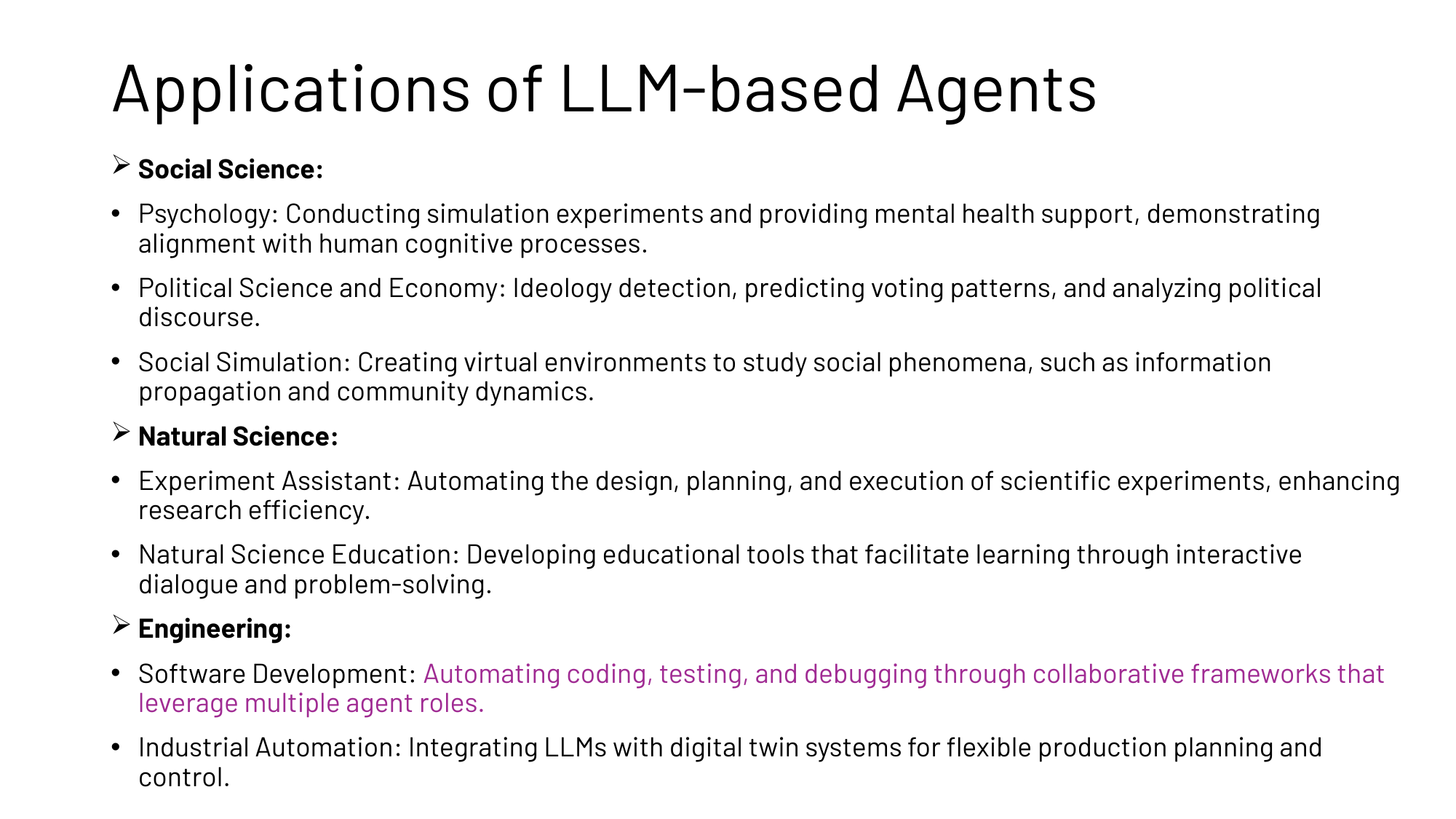

# Applications of LLM-based Agents
Social Science:
Psychology: Conducting simulation experiments and providing mental health support, demonstrating alignment with human cognitive processes.
Political Science and Economy: Ideology detection, predicting voting patterns, and analyzing political discourse.
Social Simulation: Creating virtual environments to study social phenomena, such as information propagation and community dynamics.
Natural Science:
Experiment Assistant: Automating the design, planning, and execution of scientific experiments, enhancing research efficiency.
Natural Science Education: Developing educational tools that facilitate learning through interactive dialogue and problem-solving.
Engineering:
Software Development: Automating coding, testing, and debugging through collaborative frameworks that leverage multiple agent roles.
Industrial Automation: Integrating LLMs with digital twin systems for flexible production planning and control.